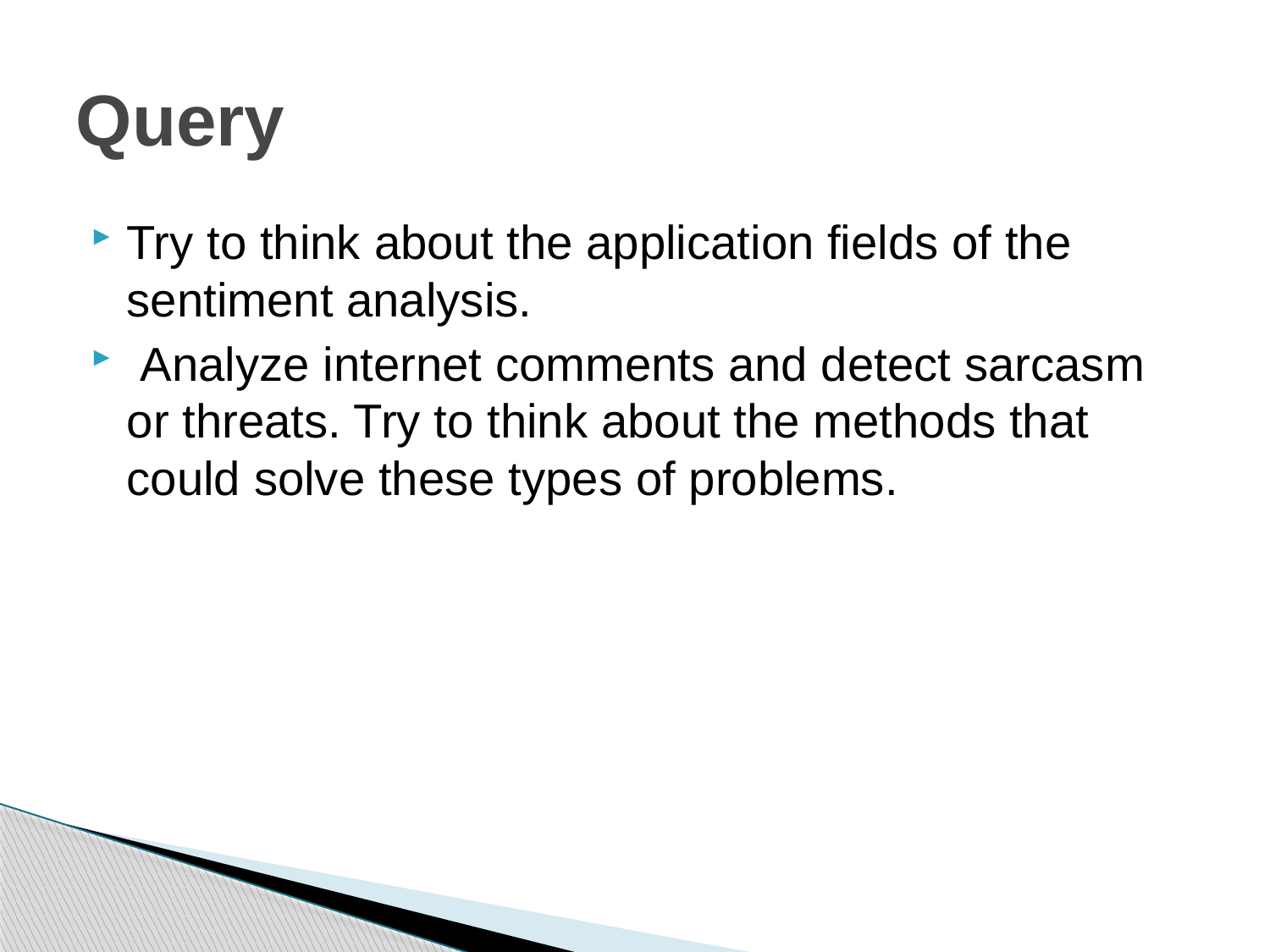

# Query
Try to think about the application fields of the sentiment analysis.
 Analyze internet comments and detect sarcasm or threats. Try to think about the methods that could solve these types of problems.